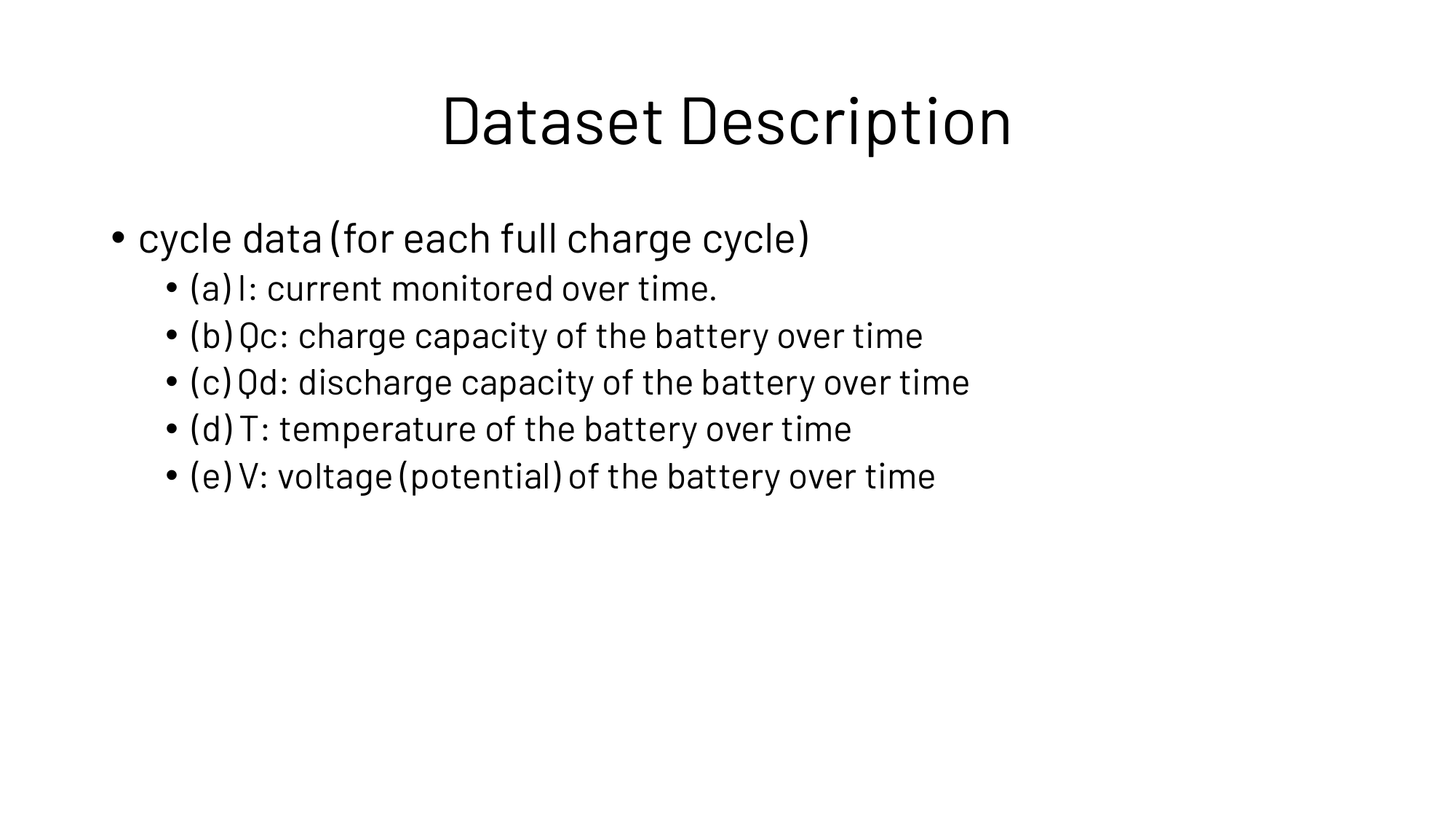

# Dataset Description
cycle data (for each full charge cycle)
(a) I: current monitored over time.
(b) Qc: charge capacity of the battery over time
(c) Qd: discharge capacity of the battery over time
(d) T: temperature of the battery over time
(e) V: voltage (potential) of the battery over time